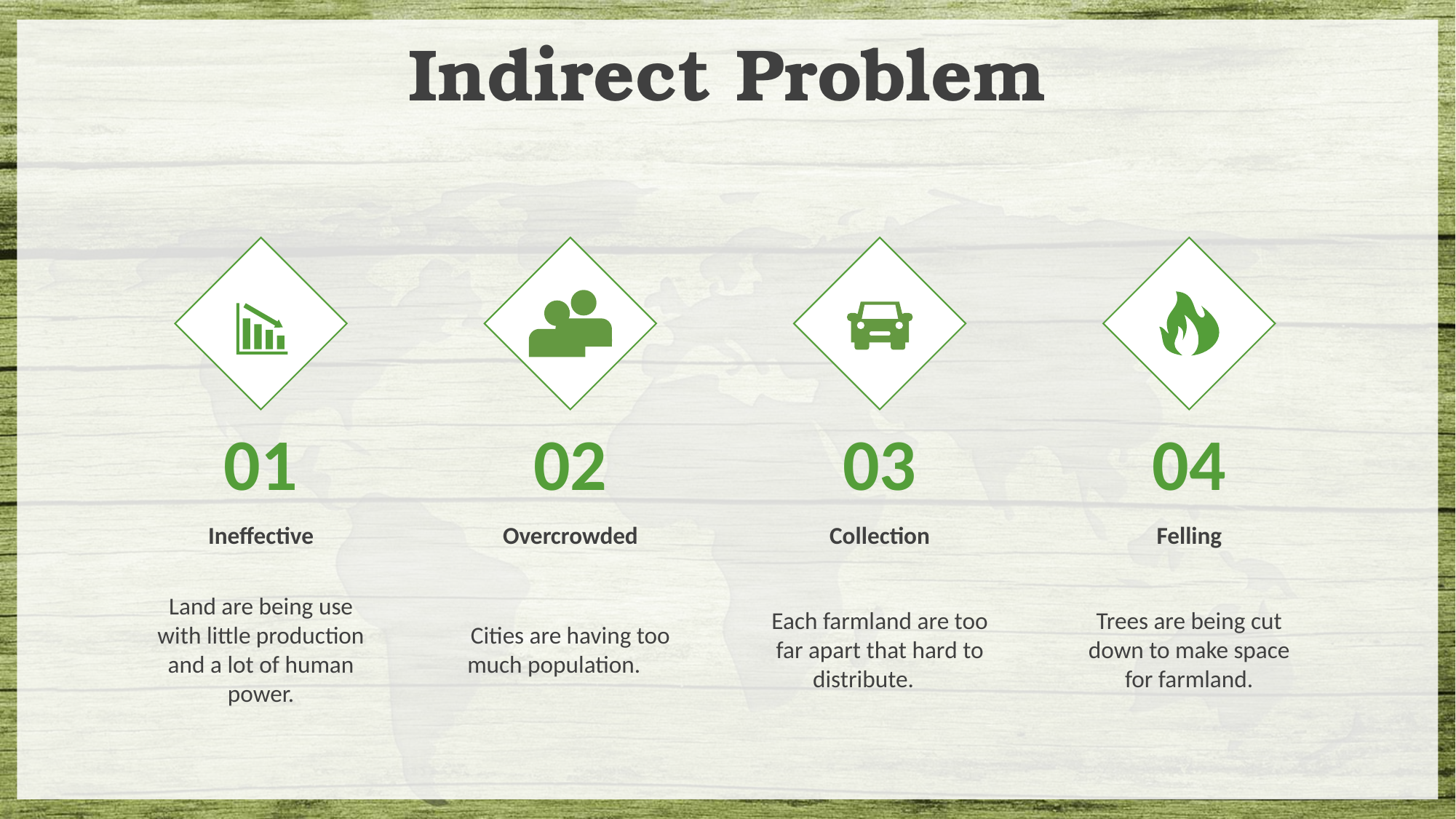

Indirect Problem

01
02
03
04
Ineffective
Land are being use with little production and a lot of human power.
Collection
Each farmland are too far apart that hard to distribute.
Felling
Trees are being cut down to make space for farmland.
Overcrowded
Cities are having too much population.